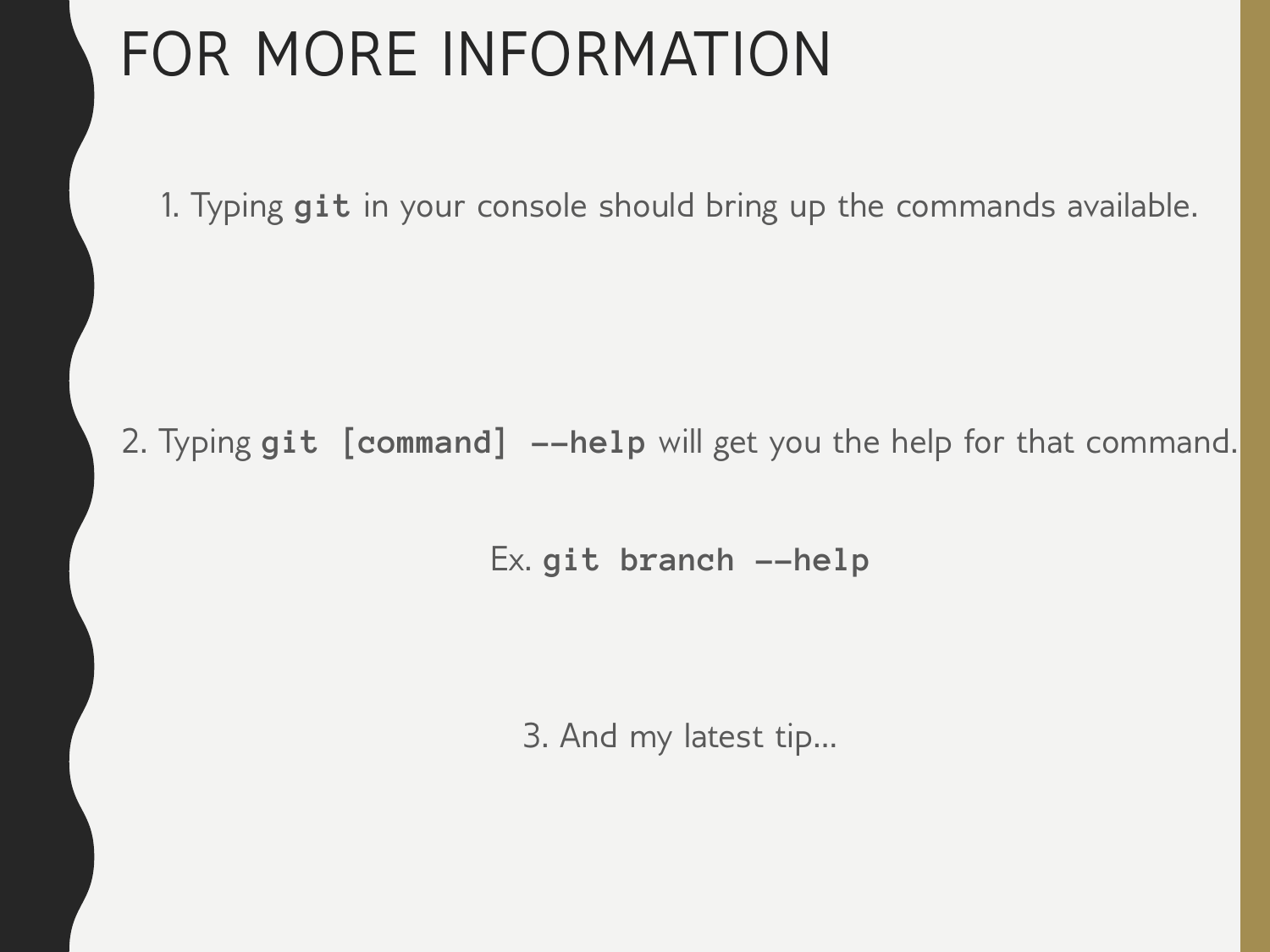

# For more information

1. Typing git in your console should bring up the commands available.

2. Typing git [command] --help will get you the help for that command.

Ex. git branch --help

3. And my latest tip…